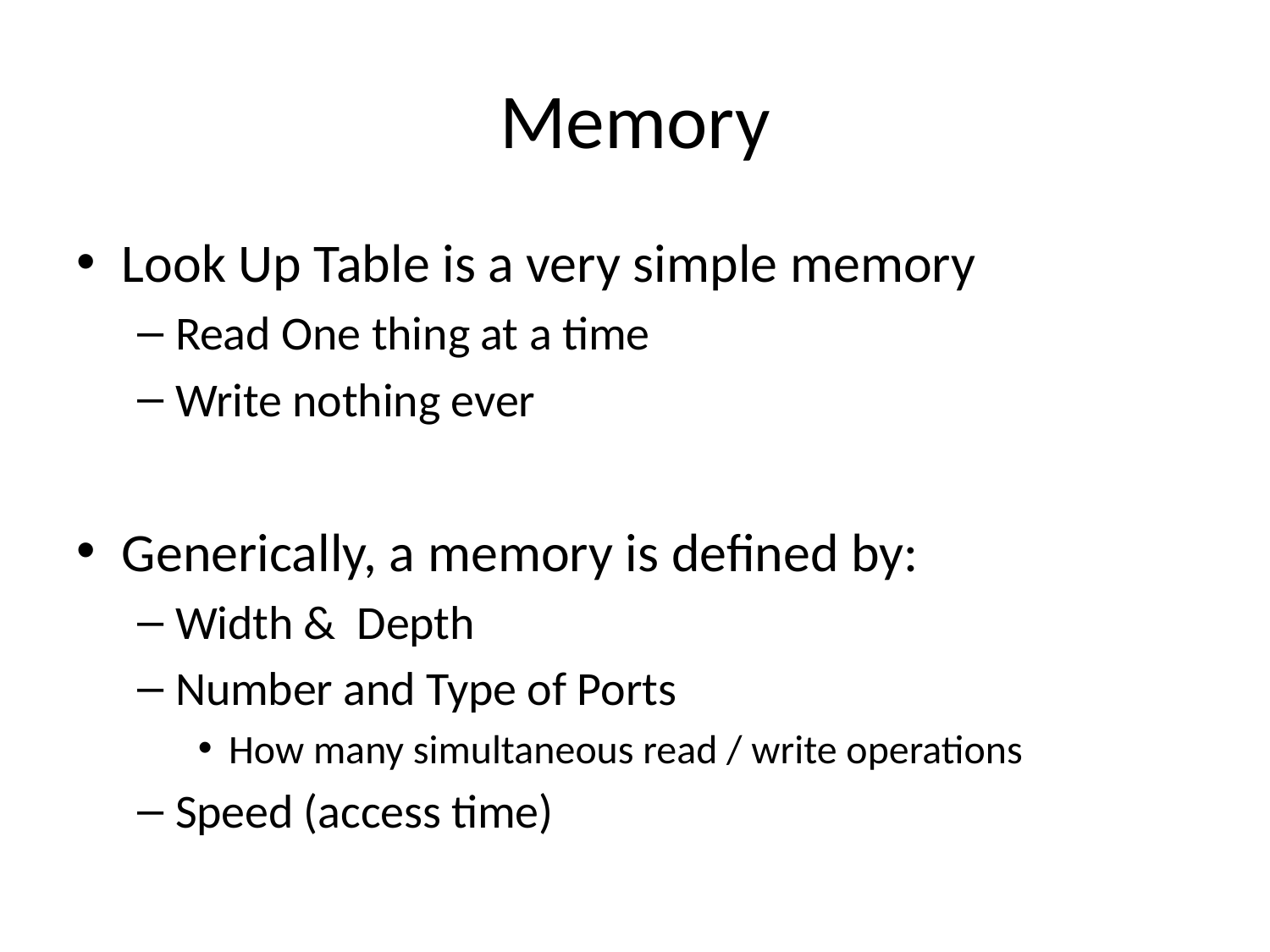

# Memory
Look Up Table is a very simple memory
Read One thing at a time
Write nothing ever

Generically, a memory is defined by:
Width &  Depth
Number and Type of Ports
How many simultaneous read / write operations
Speed (access time)